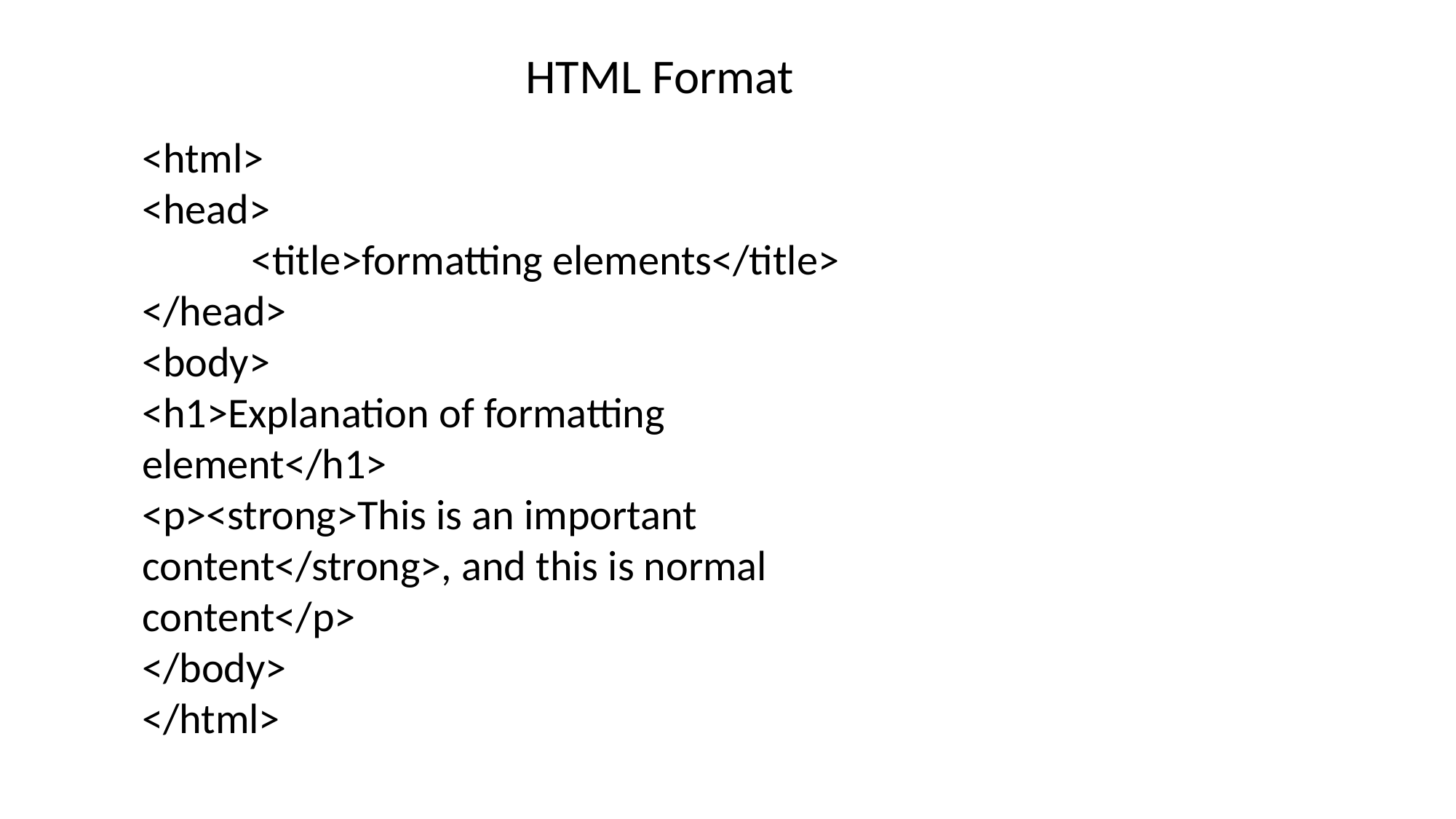

HTML Format
<html>
<head>
	<title>formatting elements</title>
</head>
<body>
<h1>Explanation of formatting element</h1>
<p><strong>This is an important content</strong>, and this is normal content</p>
</body>
</html>